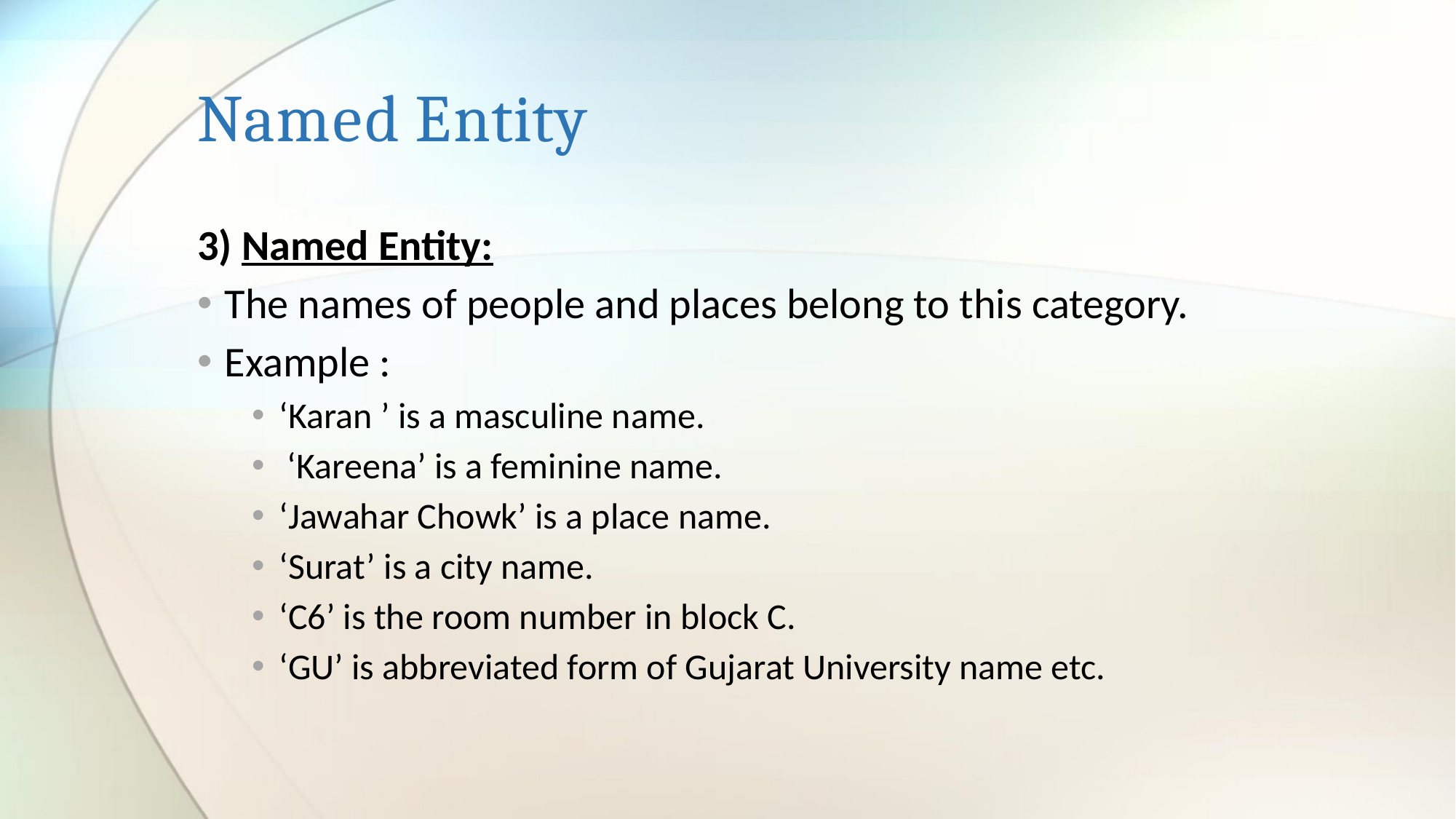

# Named Entity
3) Named Entity:
The names of people and places belong to this category.
Example :
‘Karan ’ is a masculine name.
 ‘Kareena’ is a feminine name.
‘Jawahar Chowk’ is a place name.
‘Surat’ is a city name.
‘C6’ is the room number in block C.
‘GU’ is abbreviated form of Gujarat University name etc.